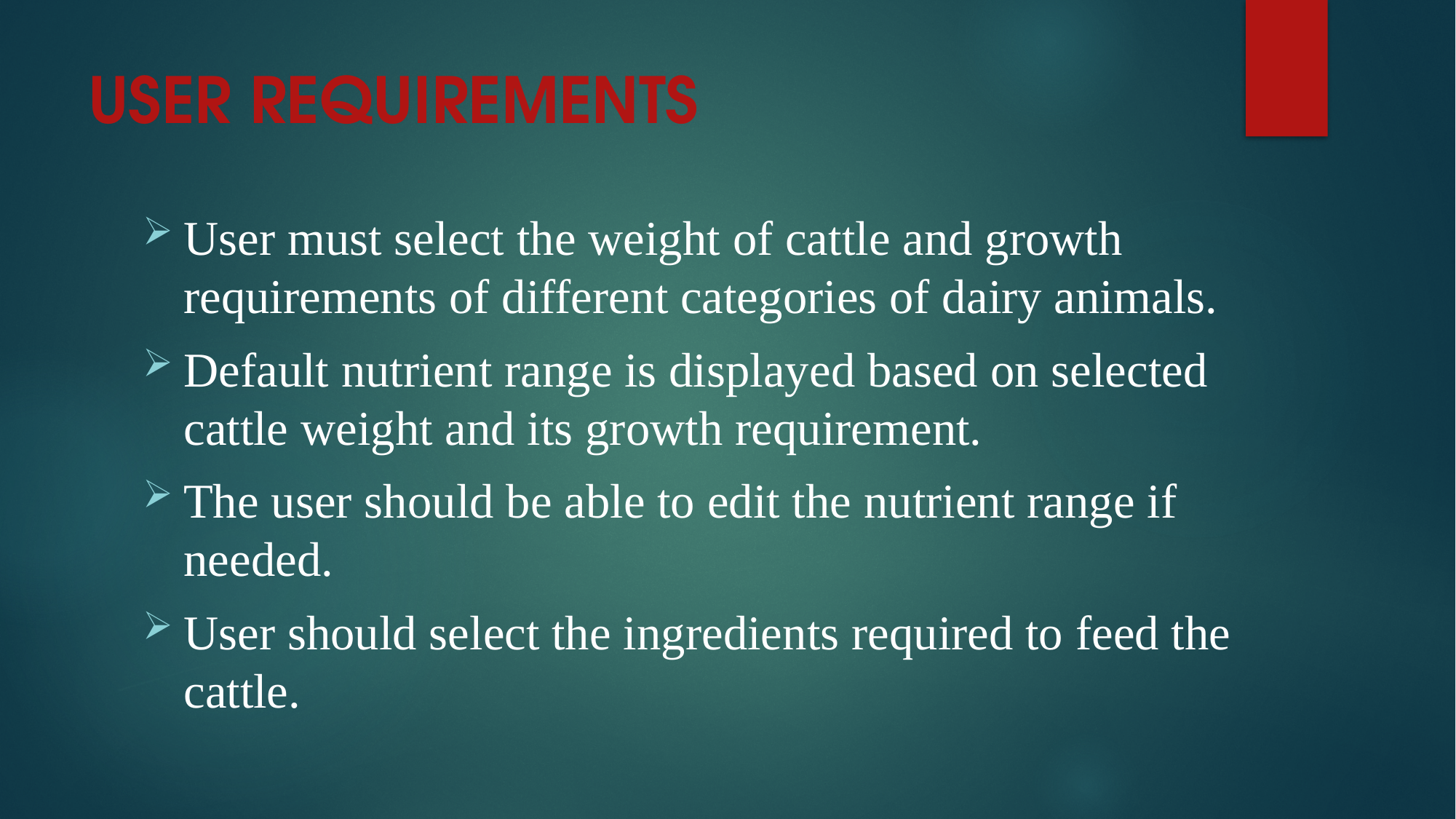

# USER REQUIREMENTS
User must select the weight of cattle and growth requirements of different categories of dairy animals.
Default nutrient range is displayed based on selected cattle weight and its growth requirement.
The user should be able to edit the nutrient range if needed.
User should select the ingredients required to feed the cattle.